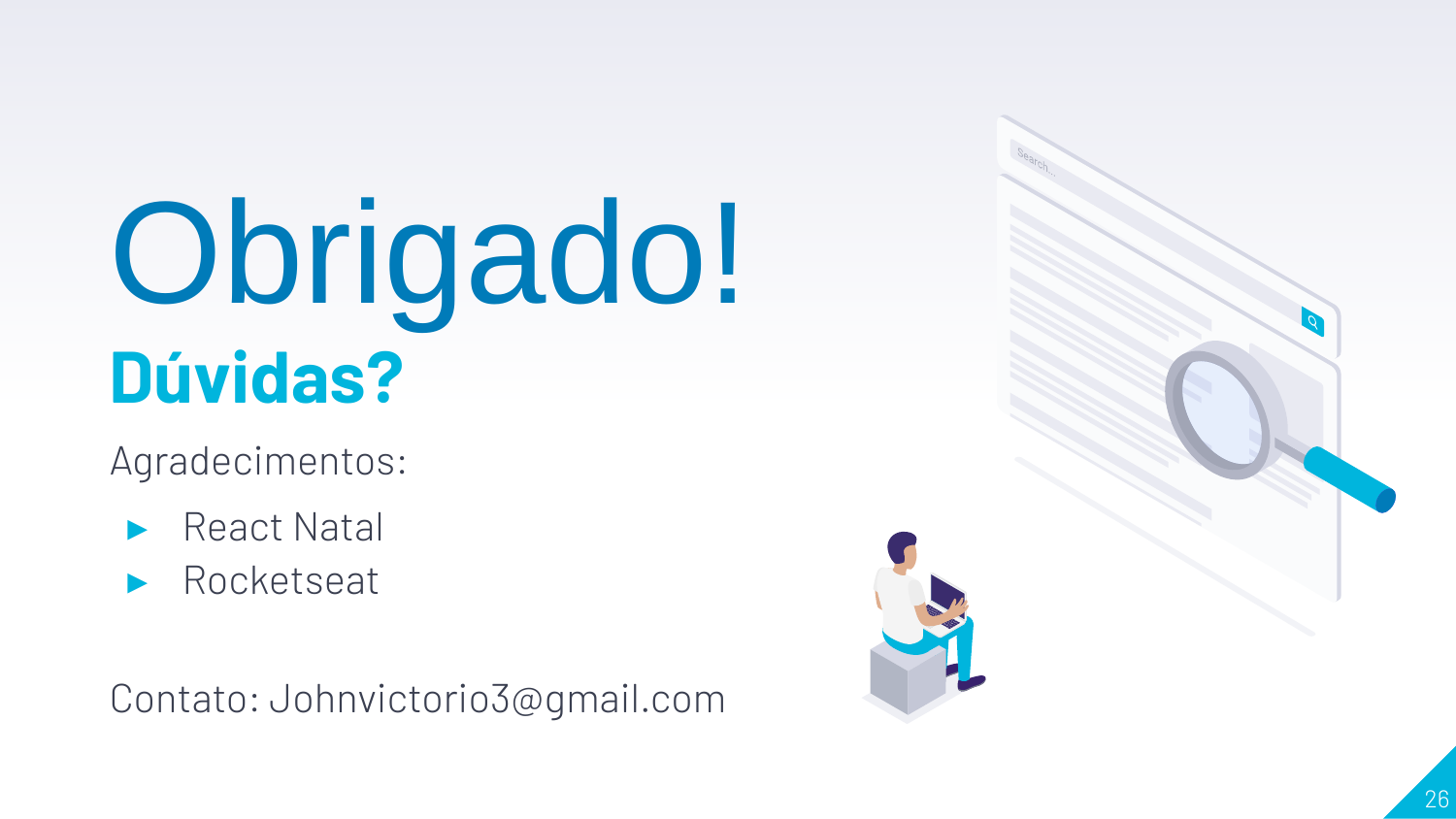

Obrigado!
Dúvidas?
Agradecimentos:
React Natal
Rocketseat
Contato: Johnvictorio3@gmail.com
26